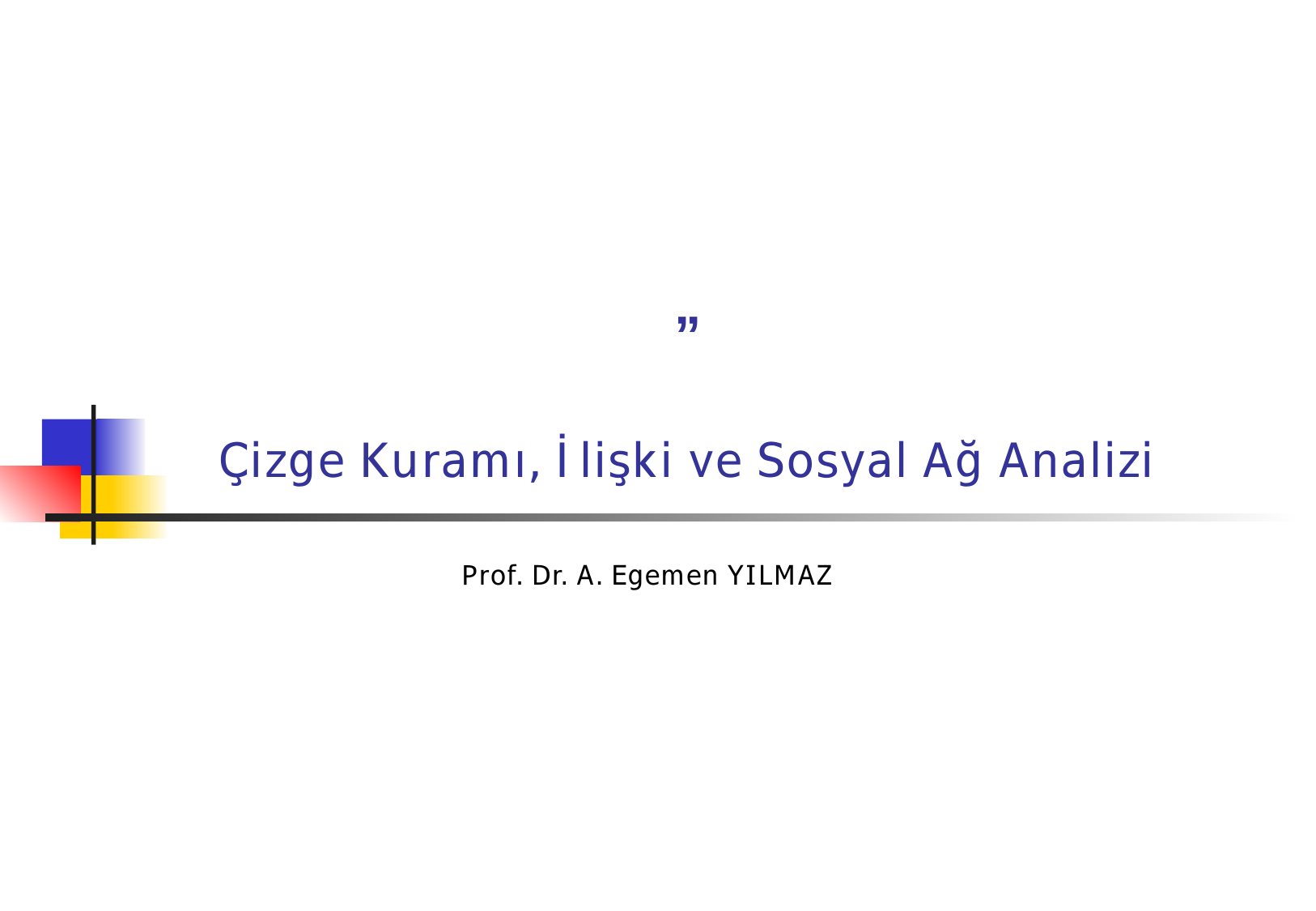

# ” Çizge Kuramı, İlişki ve Sosyal Ağ Analizi
Prof. Dr. A. Egemen YILMAZ